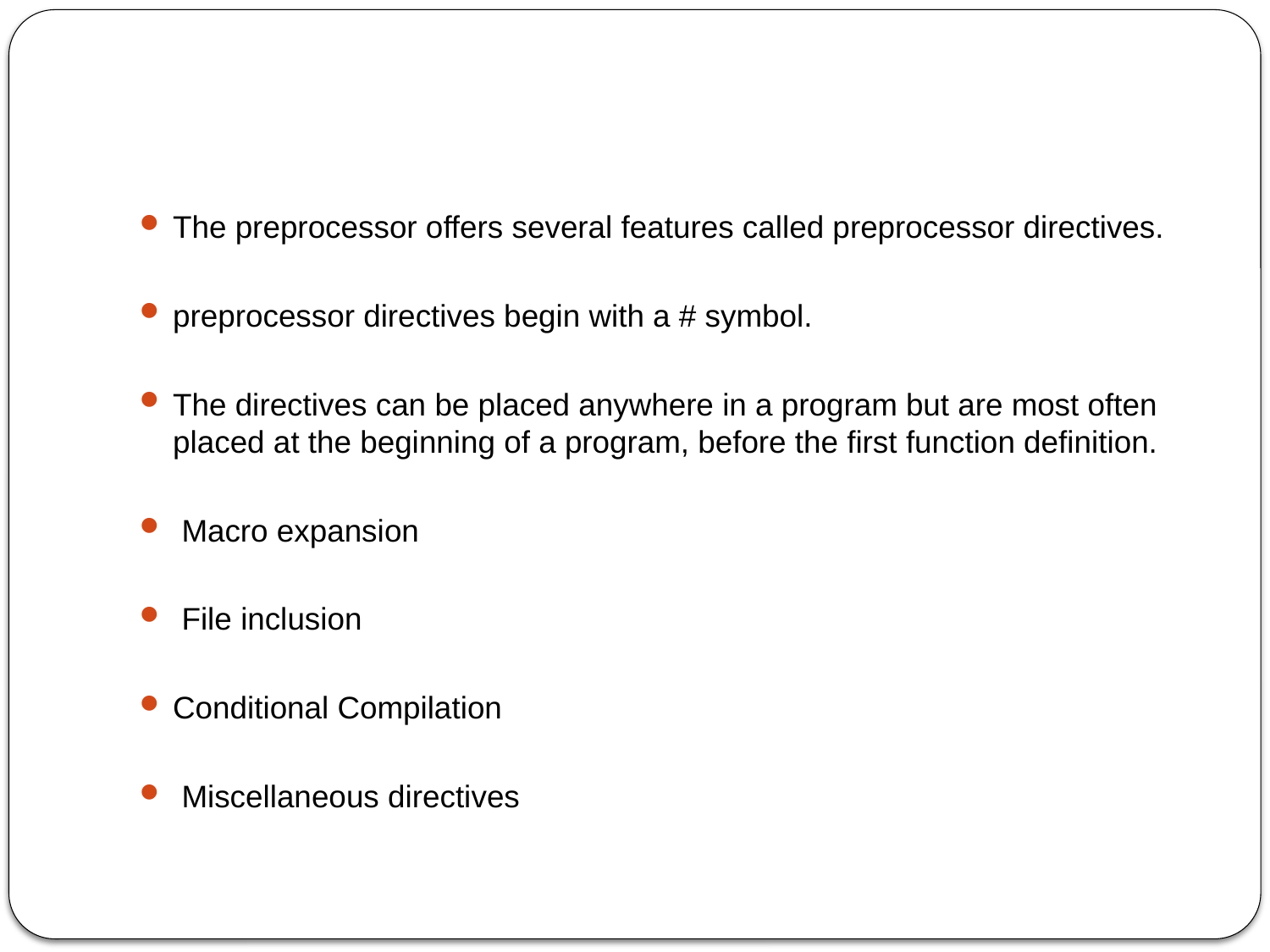

#
The preprocessor offers several features called preprocessor directives.

preprocessor directives begin with a # symbol.

The directives can be placed anywhere in a program but are most often placed at the beginning of a program, before the first function definition.

 Macro expansion

 File inclusion

Conditional Compilation

 Miscellaneous directives